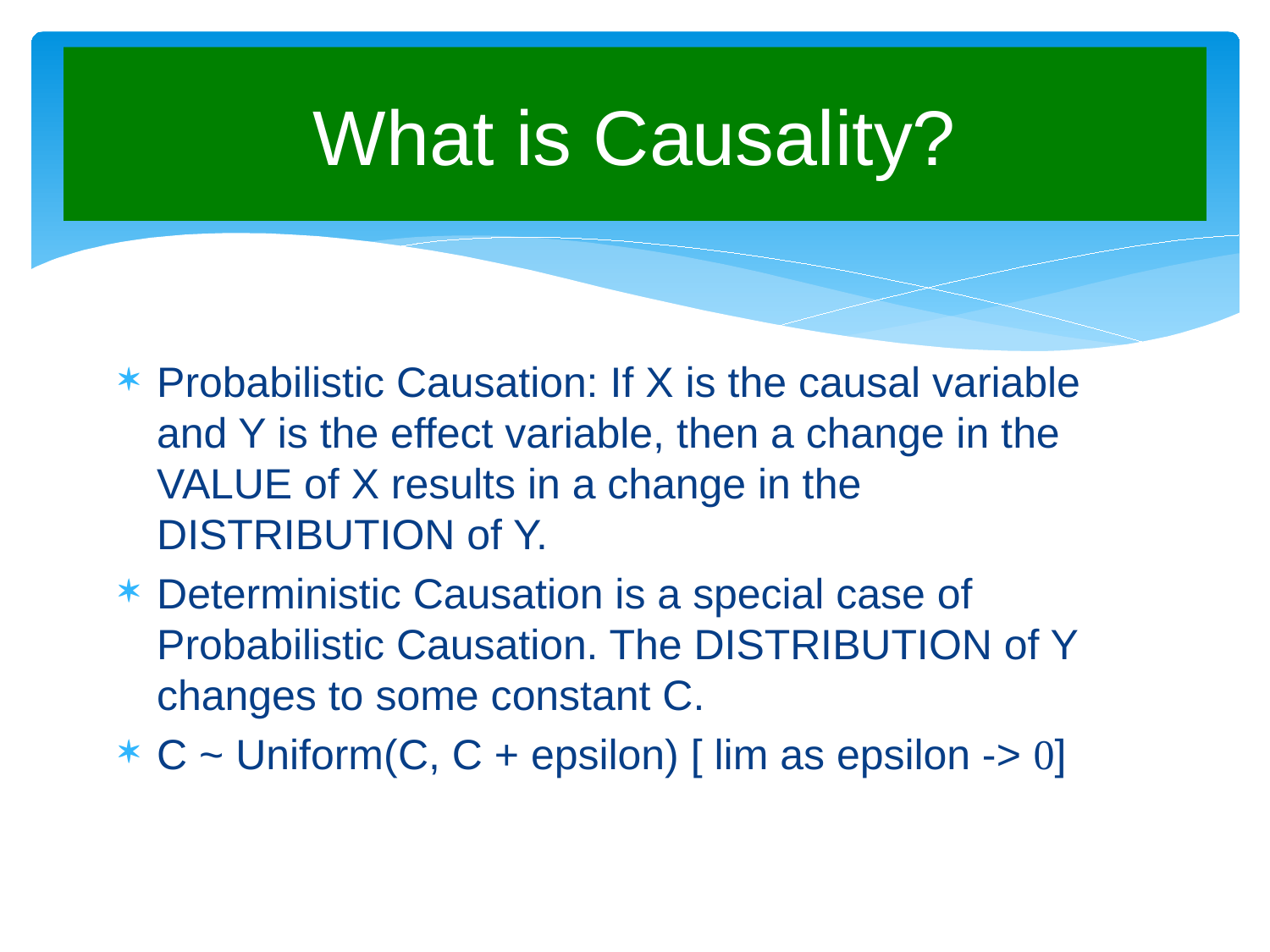

# What is Causality?
Probabilistic Causation: If X is the causal variable and Y is the effect variable, then a change in the VALUE of X results in a change in the DISTRIBUTION of Y.
Deterministic Causation is a special case of Probabilistic Causation. The DISTRIBUTION of Y changes to some constant C.
C ~ Uniform(C, C + epsilon) [ lim as epsilon -> 0]